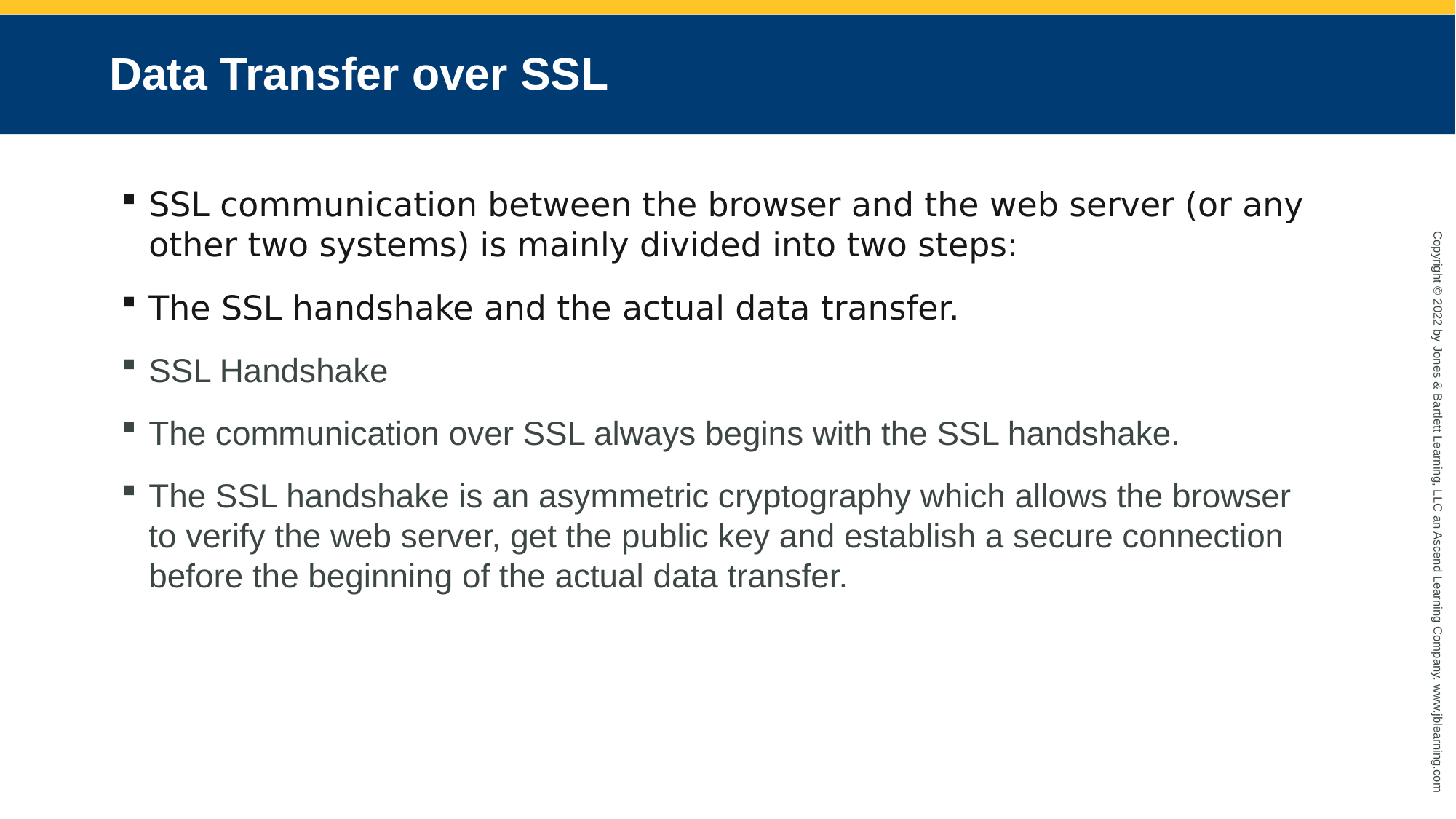

# Data Transfer over SSL
SSL communication between the browser and the web server (or any other two systems) is mainly divided into two steps:
The SSL handshake and the actual data transfer.
SSL Handshake
The communication over SSL always begins with the SSL handshake.
The SSL handshake is an asymmetric cryptography which allows the browser to verify the web server, get the public key and establish a secure connection before the beginning of the actual data transfer.